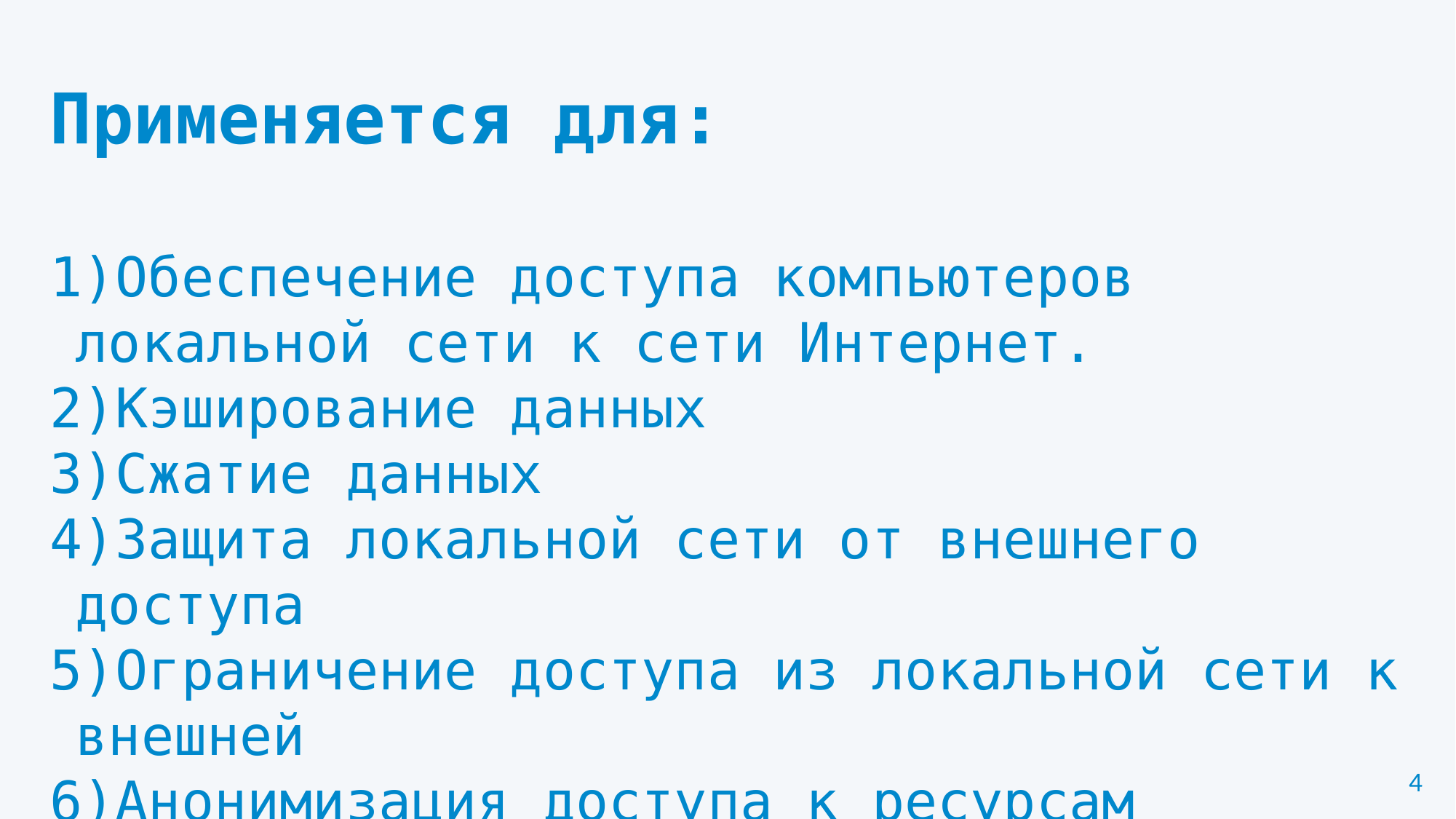

Применяется для:

Обеспечение доступа компьютеров локальной сети к сети Интернет.
Кэширование данных
Сжатие данных
Защита локальной сети от внешнего доступа
Ограничение доступа из локальной сети к внешней
Анонимизация доступа к ресурсам
Обход ограничений доступа
Протоколирование работы в сети
Фильтрация траффика
Управление квотами

4